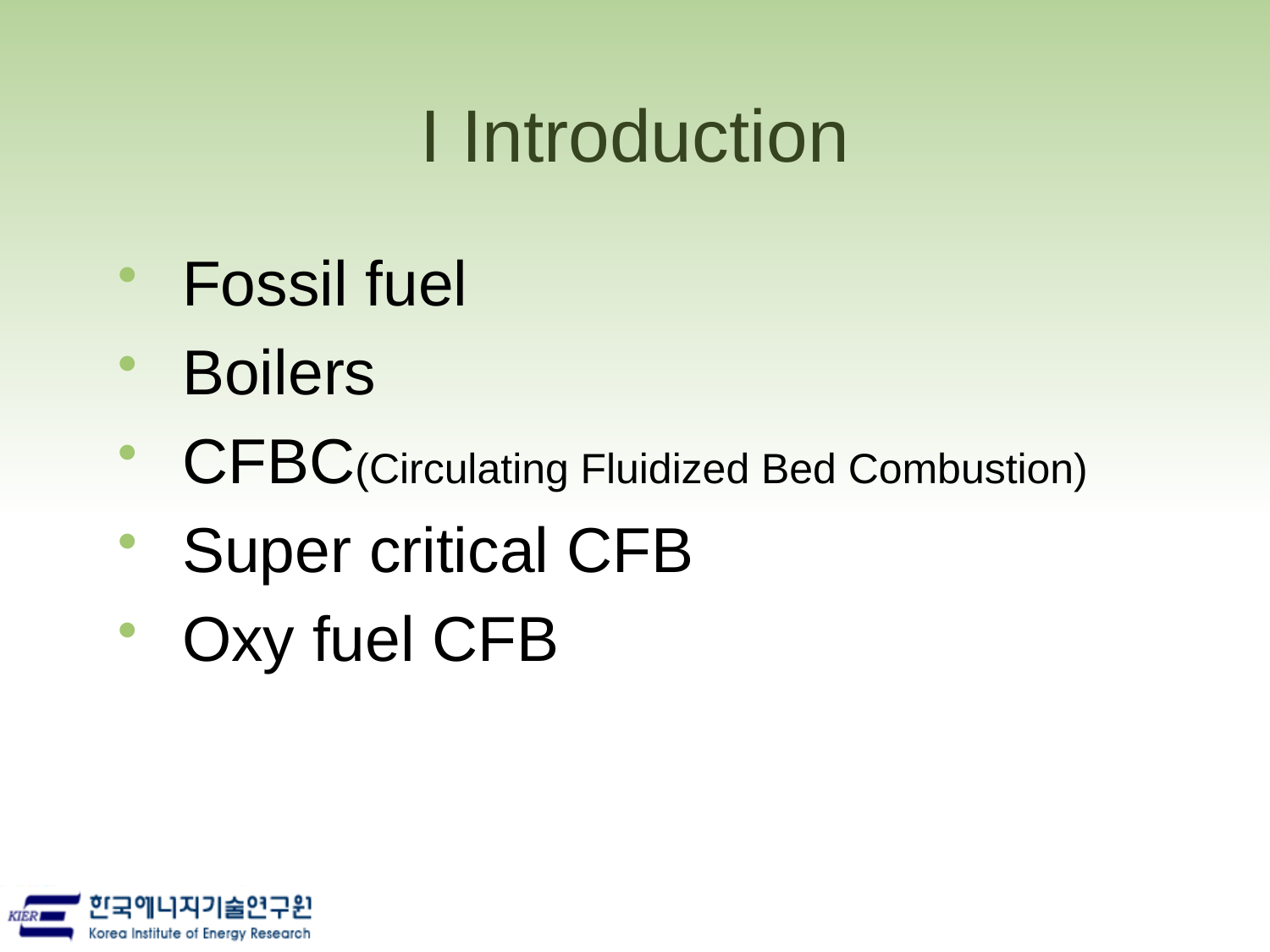

# I Introduction
Fossil fuel
Boilers
CFBC(Circulating Fluidized Bed Combustion)
Super critical CFB
Oxy fuel CFB